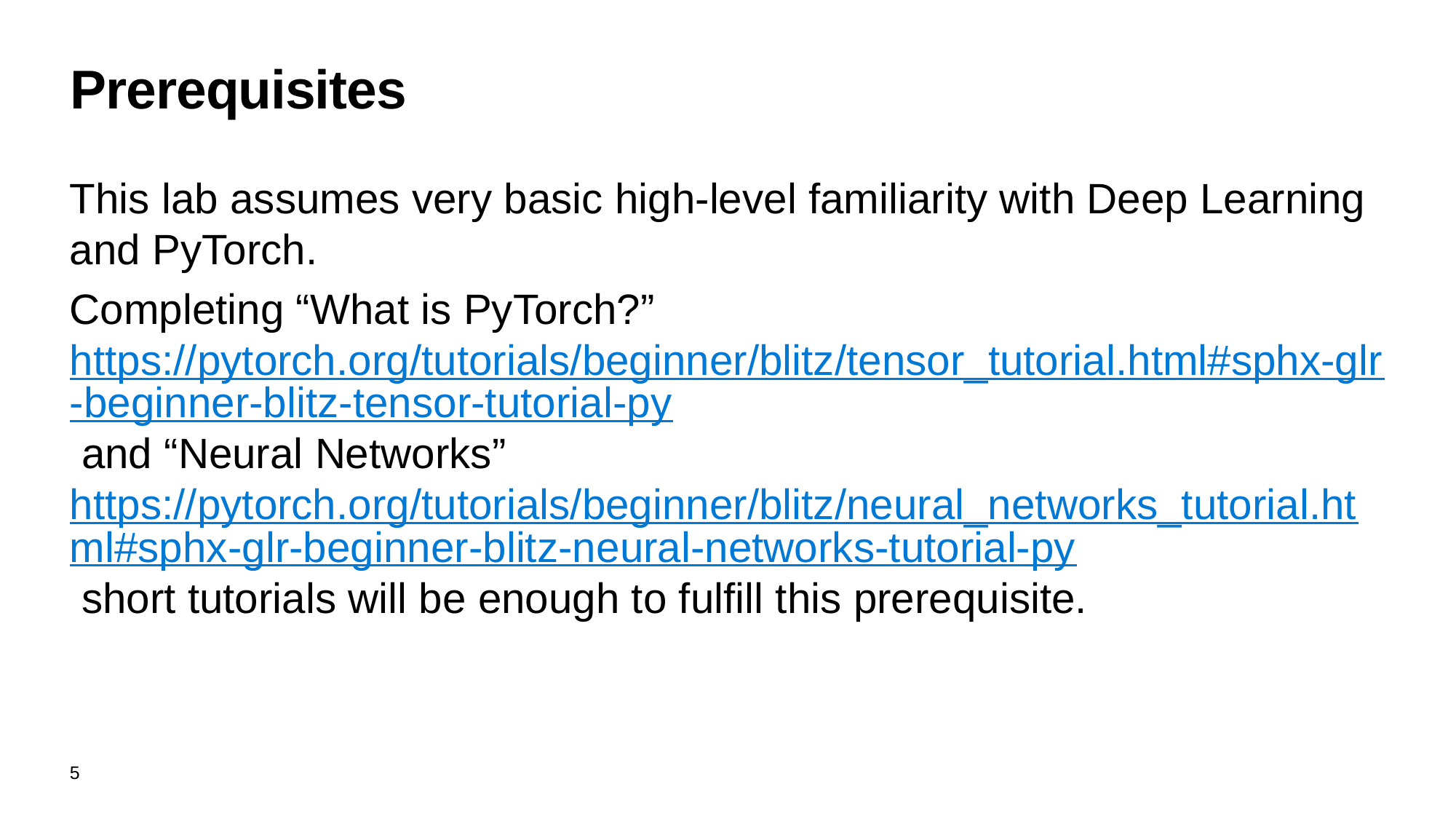

# Prerequisites
This lab assumes very basic high-level familiarity with Deep Learning and PyTorch.
Completing “What is PyTorch?” https://pytorch.org/tutorials/beginner/blitz/tensor_tutorial.html#sphx-glr-beginner-blitz-tensor-tutorial-py and “Neural Networks” https://pytorch.org/tutorials/beginner/blitz/neural_networks_tutorial.html#sphx-glr-beginner-blitz-neural-networks-tutorial-py short tutorials will be enough to fulfill this prerequisite.